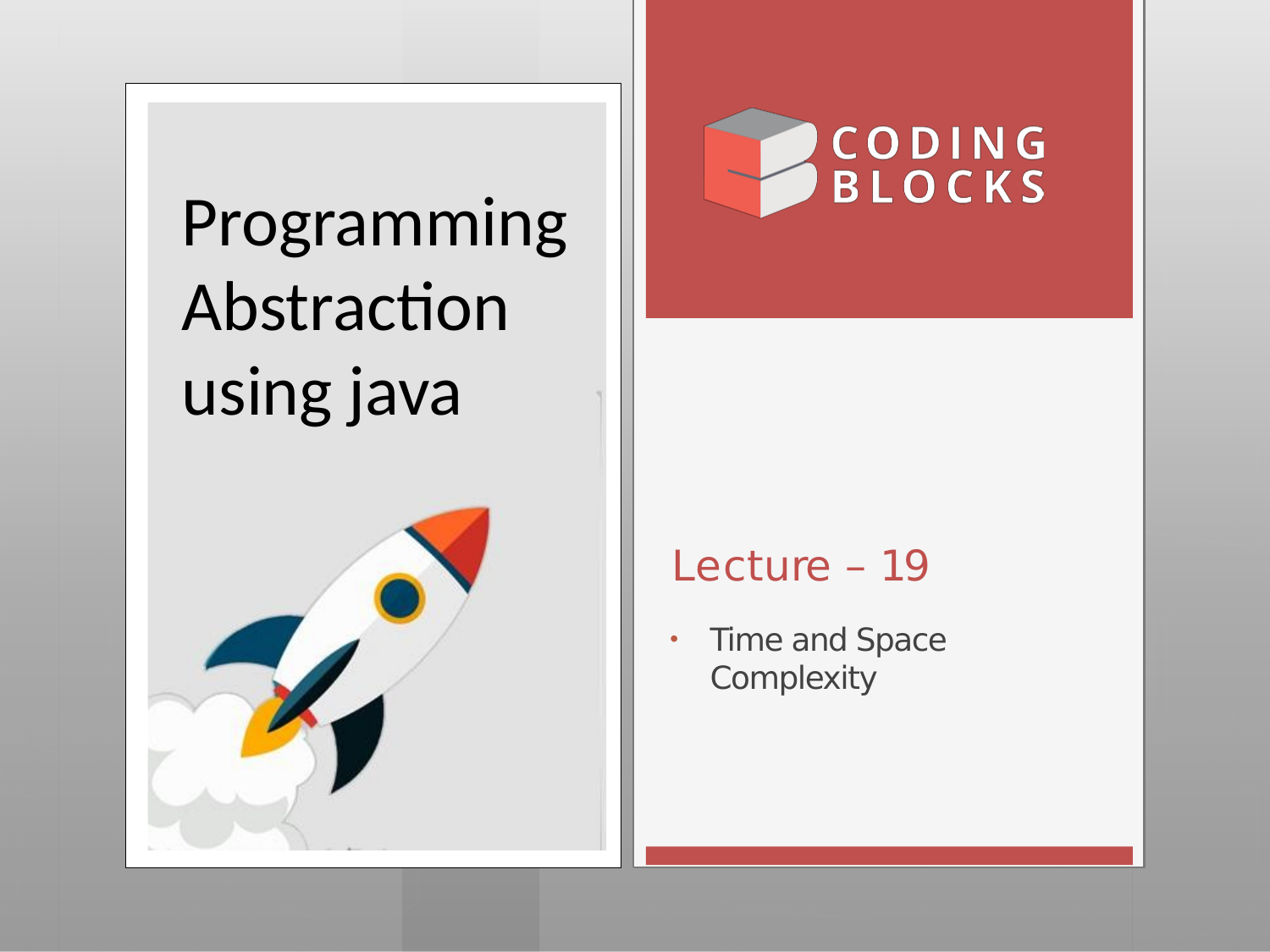

Programming Abstraction using java
# Lecture – 19
Time and Space Complexity